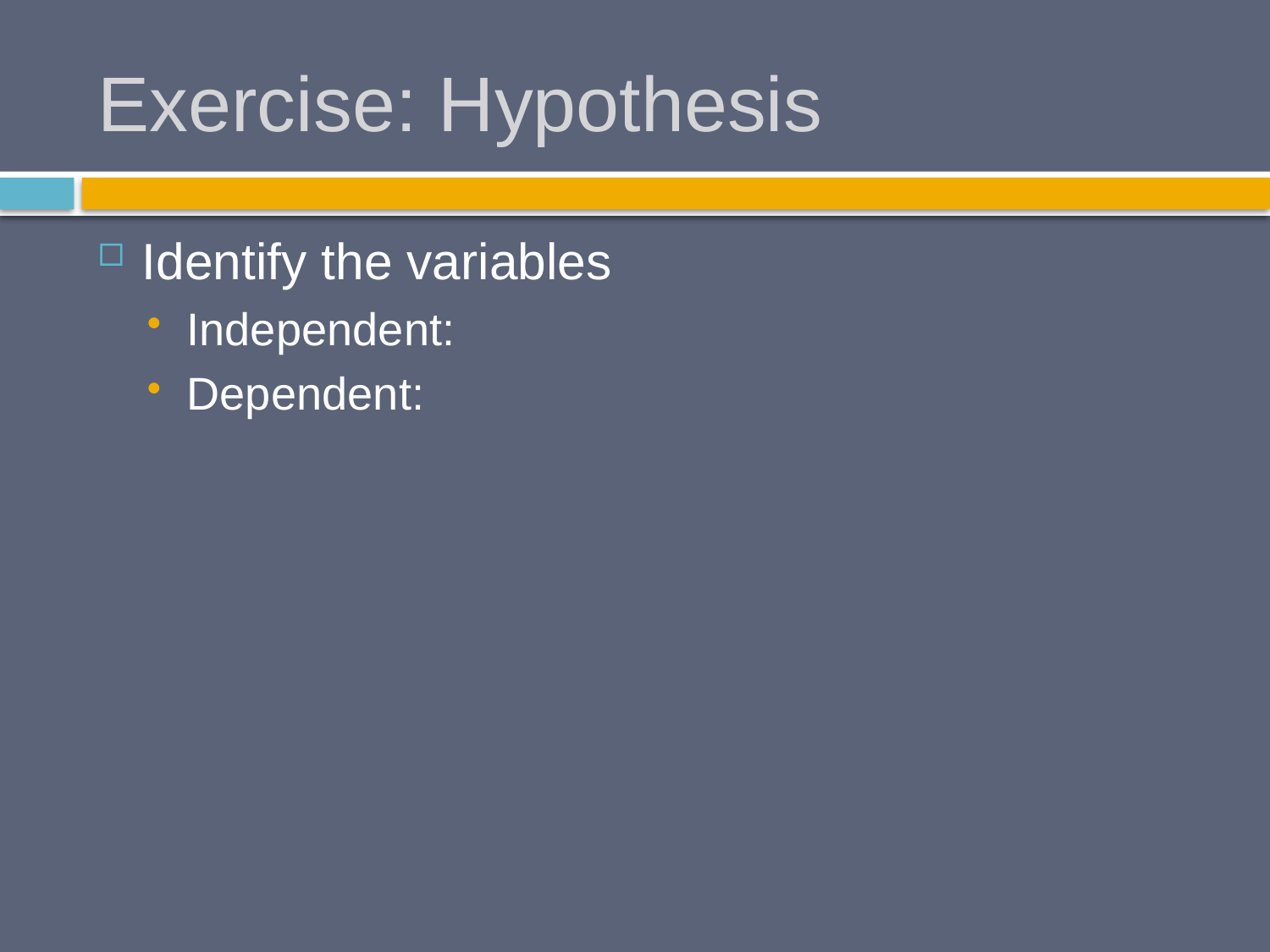

# Exercise: Hypothesis
Identify the variables
Independent:
Dependent: